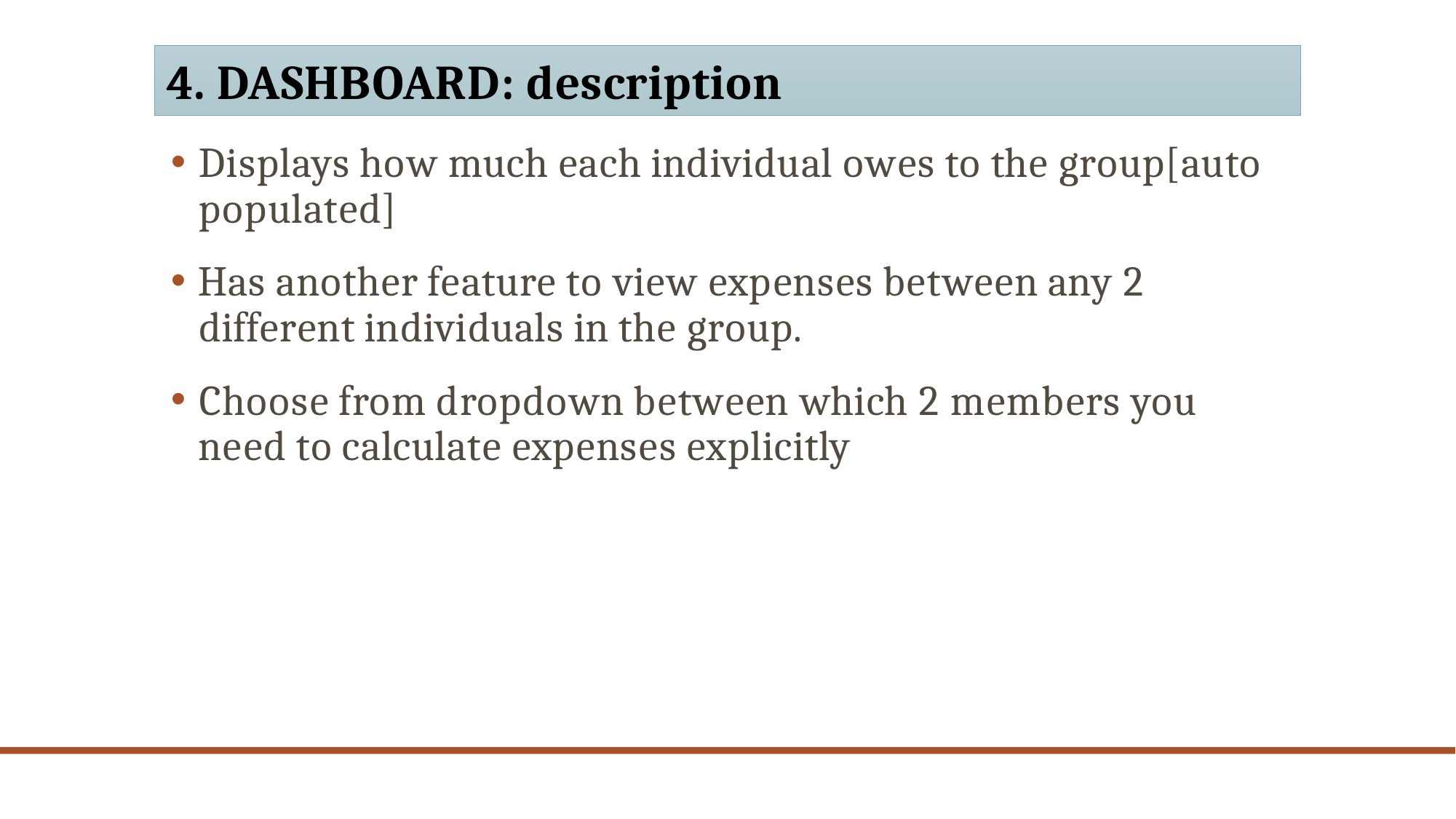

# 4. Dashboard: description
Displays how much each individual owes to the group[auto populated]
Has another feature to view expenses between any 2 different individuals in the group.
Choose from dropdown between which 2 members you need to calculate expenses explicitly